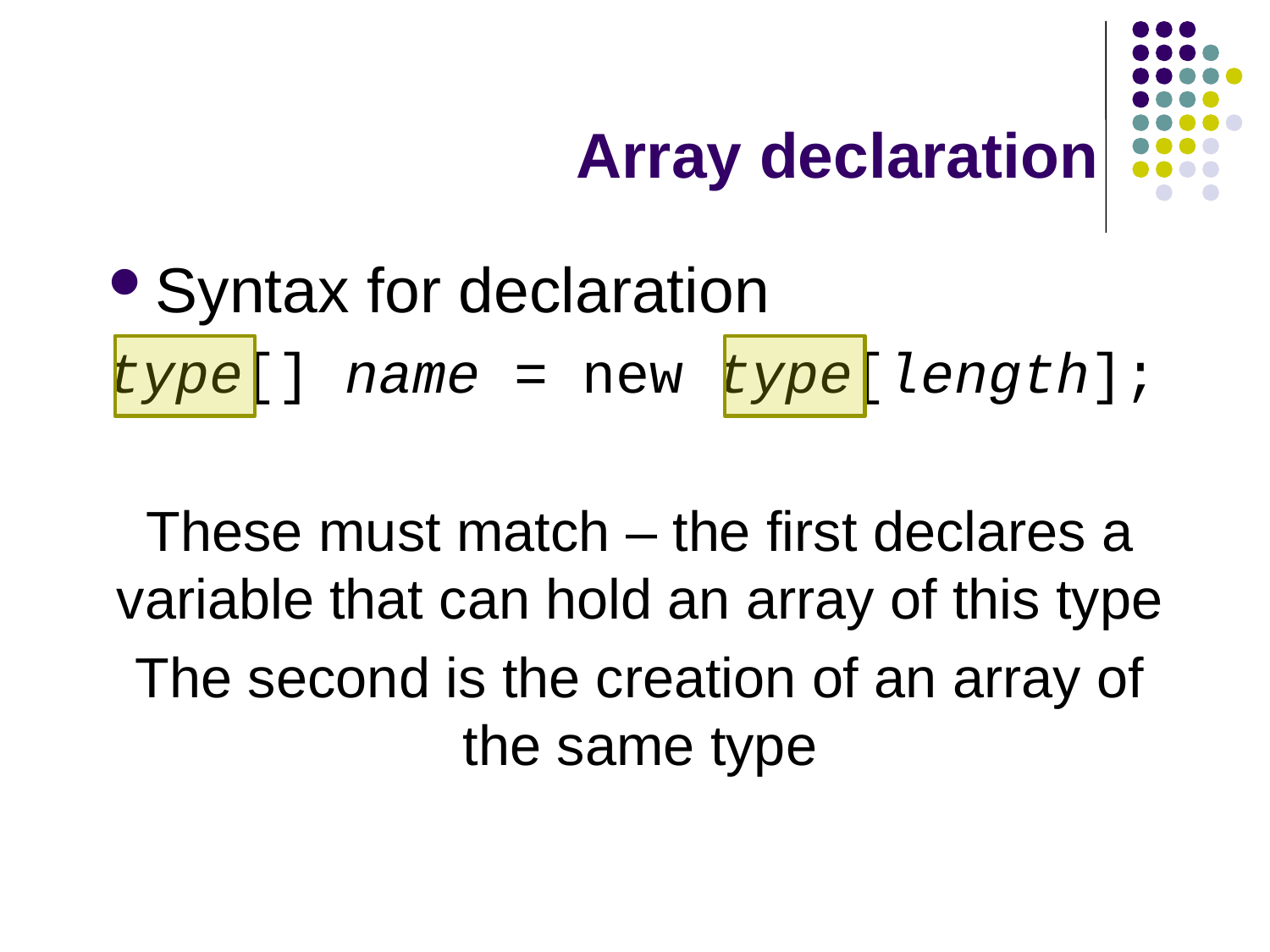

# Array declaration
Syntax for declaration
type[] name = new type[length];

These must match – the first declares a variable that can hold an array of this type
The second is the creation of an array of the same type